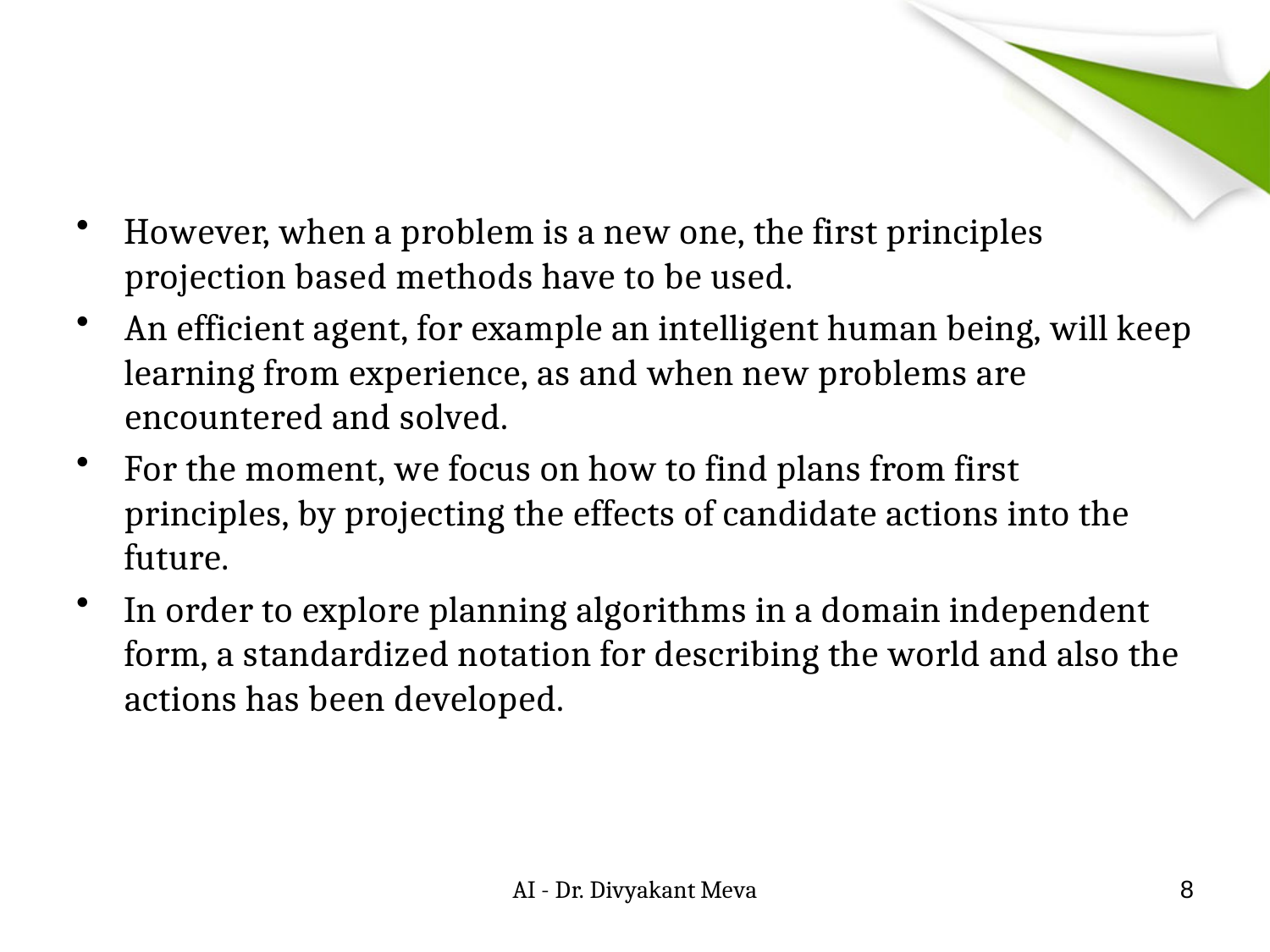

#
However, when a problem is a new one, the first principles projection based methods have to be used.
An efficient agent, for example an intelligent human being, will keep learning from experience, as and when new problems are encountered and solved.
For the moment, we focus on how to find plans from first principles, by projecting the effects of candidate actions into the future.
In order to explore planning algorithms in a domain independent form, a standardized notation for describing the world and also the actions has been developed.
AI - Dr. Divyakant Meva
8